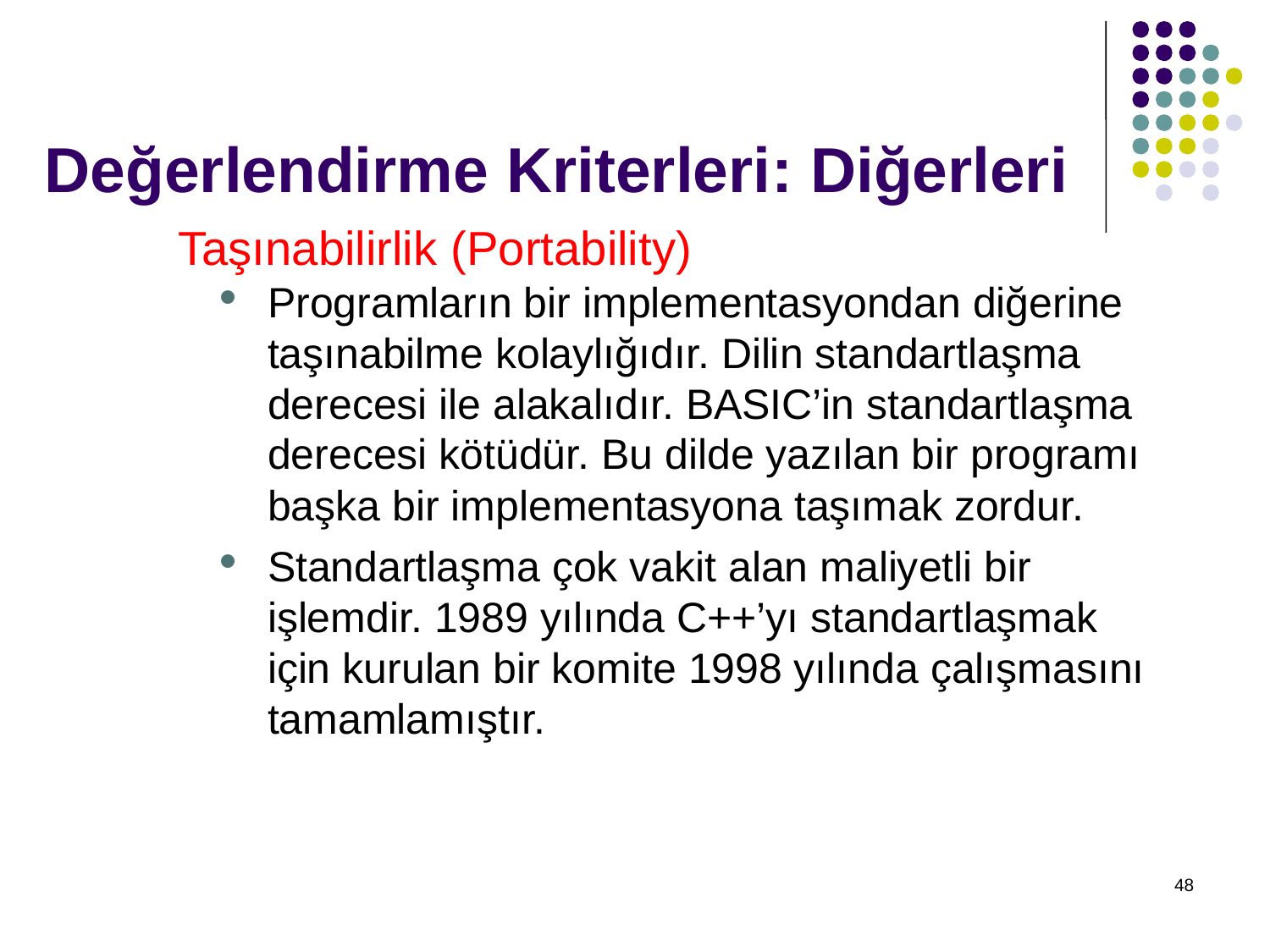

# Değerlendirme Kriterleri: Diğerleri
Taşınabilirlik (Portability)
Programların bir implementasyondan diğerine taşınabilme kolaylığıdır. Dilin standartlaşma derecesi ile alakalıdır. BASIC’in standartlaşma derecesi kötüdür. Bu dilde yazılan bir programı başka bir implementasyona taşımak zordur.
Standartlaşma çok vakit alan maliyetli bir işlemdir. 1989 yılında C++’yı standartlaşmak için kurulan bir komite 1998 yılında çalışmasını tamamlamıştır.

48